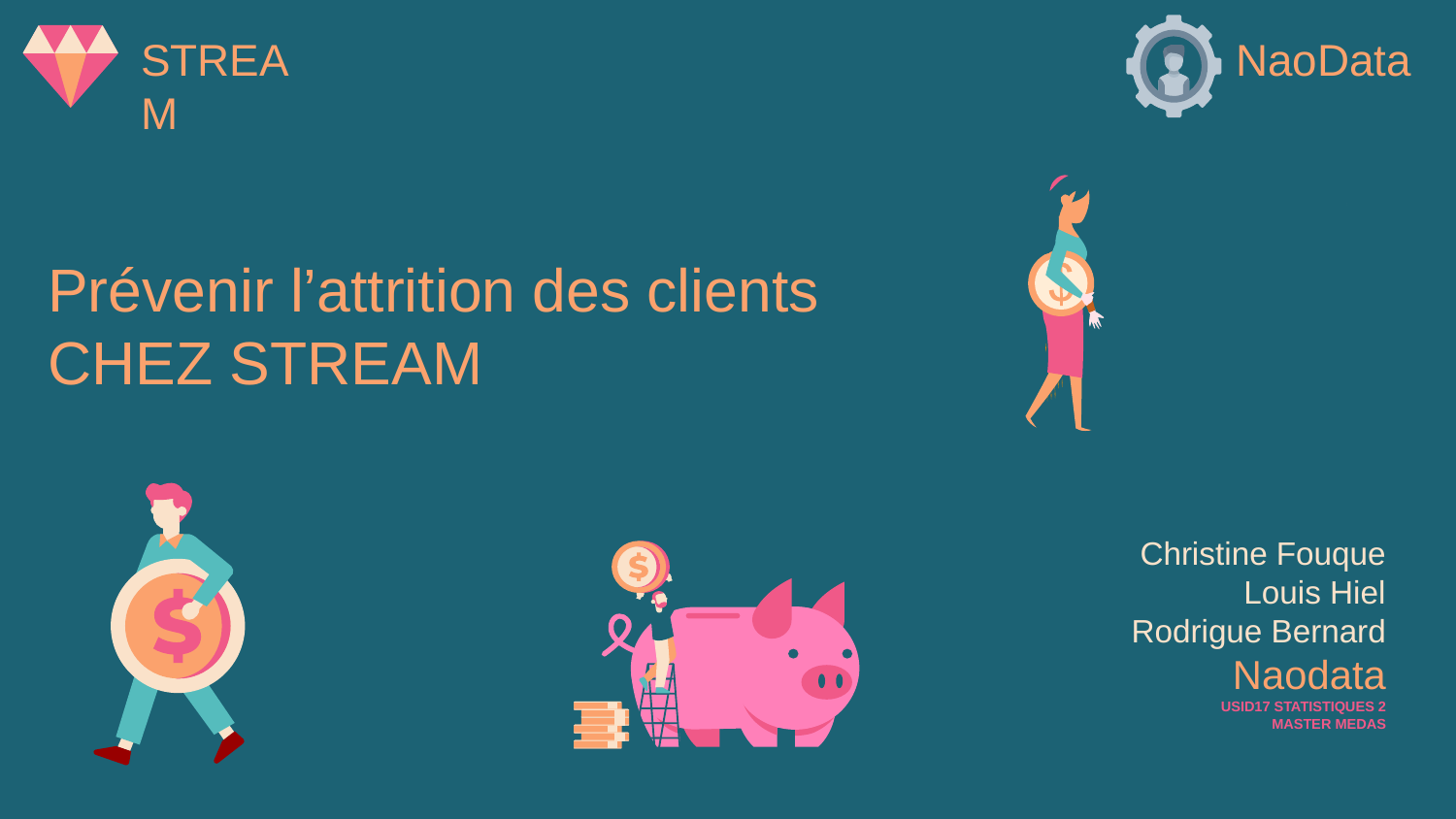

STREAM
NaoData

# Prévenir l’attrition des clients
CHEZ STREAM

Christine Fouque
Louis Hiel
Rodrigue Bernard
Naodata
USID17 STATISTIQUES 2
MASTER MEDAS